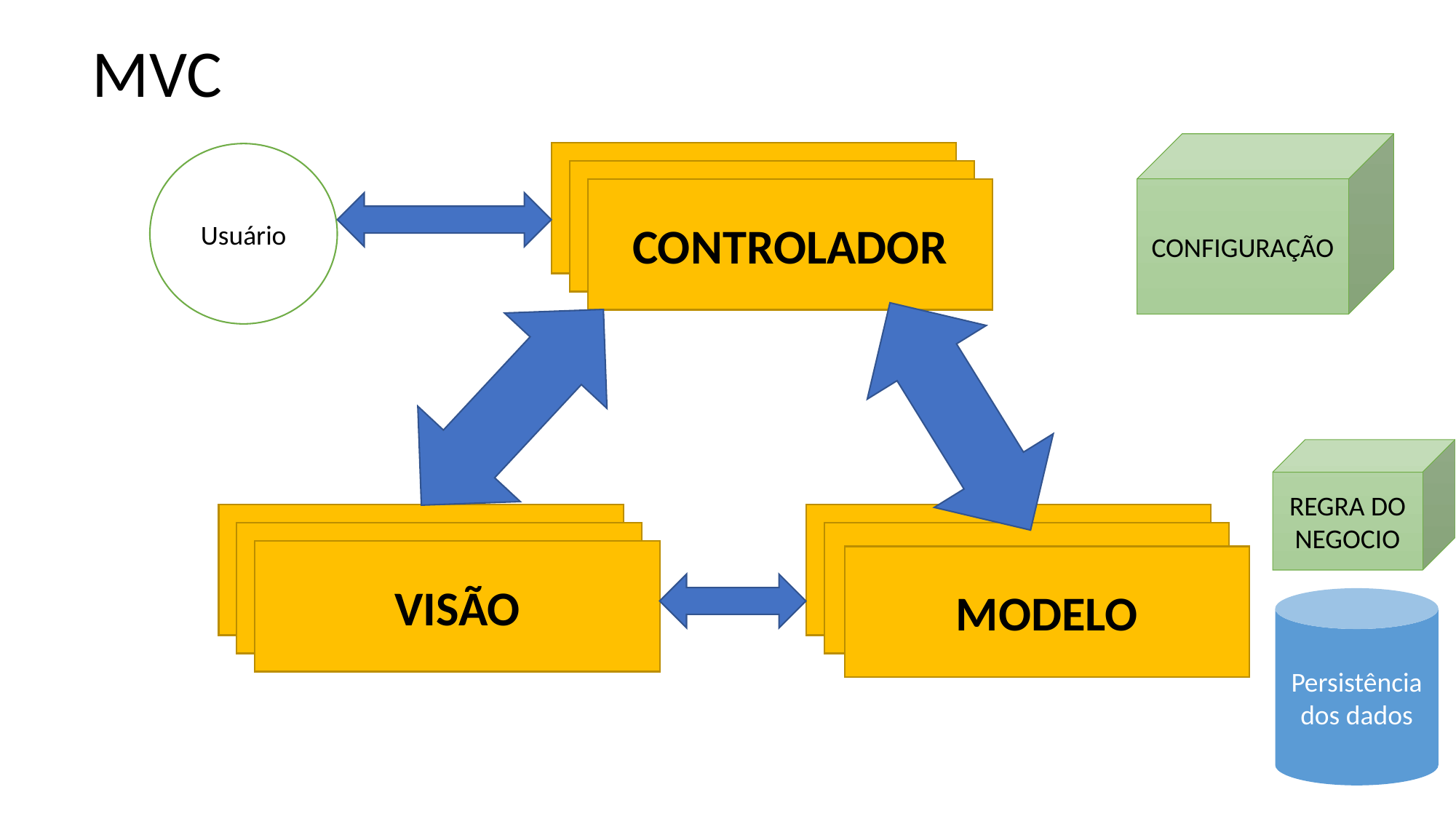

# MVC
CONFIGURAÇÃO
CONTROLADOR
Usuário
CONTROLADOR
CONTROLADOR

REGRA DO NEGOCIO
VISAO
MODELO
VISAO
MODELO
VISÃO
MODELO

Persistência dos dados